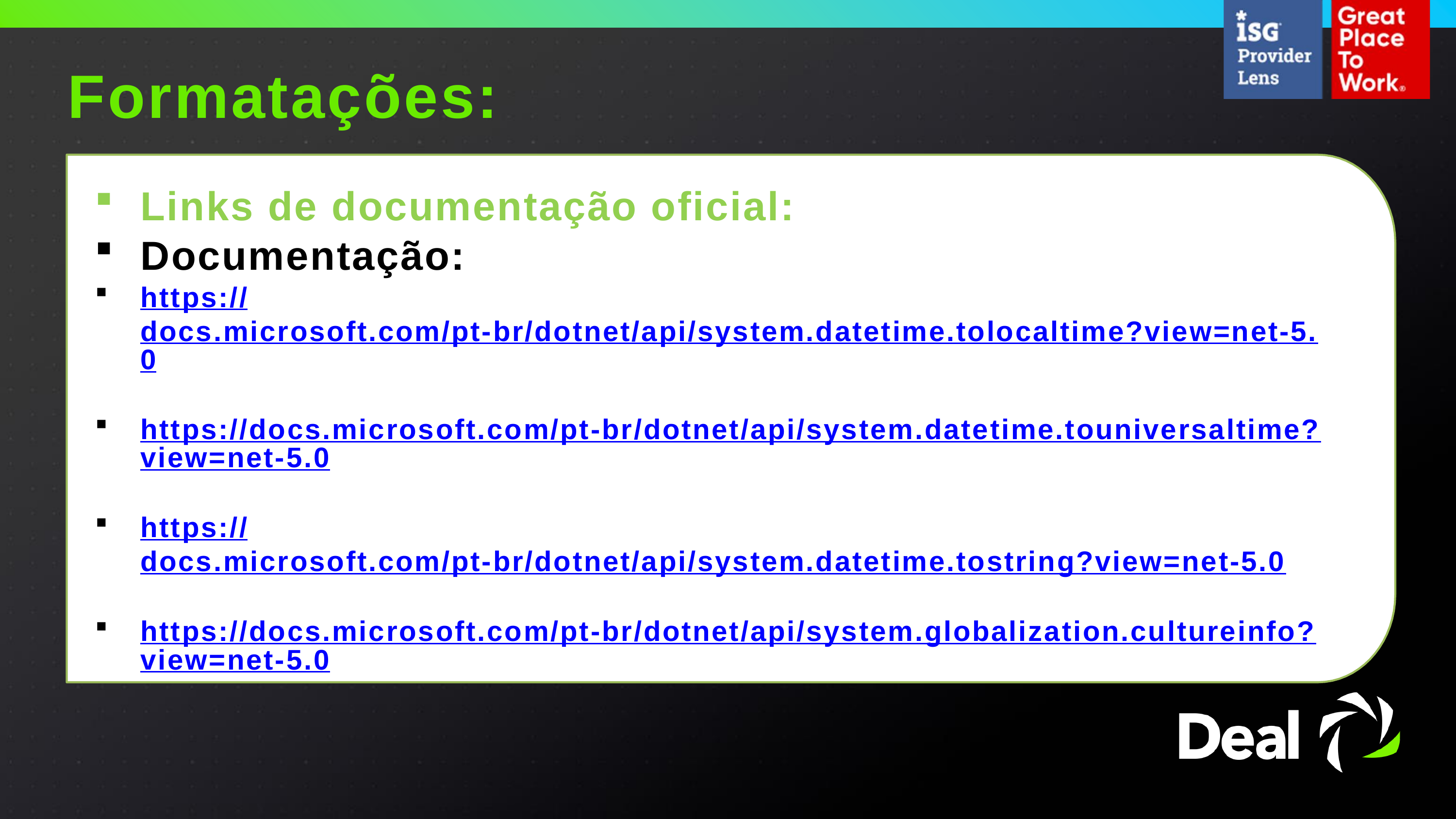

Formatações:

Links de documentação oficial:
Documentação:
https://docs.microsoft.com/pt-br/dotnet/api/system.datetime.tolocaltime?view=net-5.0

https://docs.microsoft.com/pt-br/dotnet/api/system.datetime.touniversaltime?view=net-5.0

https://docs.microsoft.com/pt-br/dotnet/api/system.datetime.tostring?view=net-5.0

https://docs.microsoft.com/pt-br/dotnet/api/system.globalization.cultureinfo?view=net-5.0